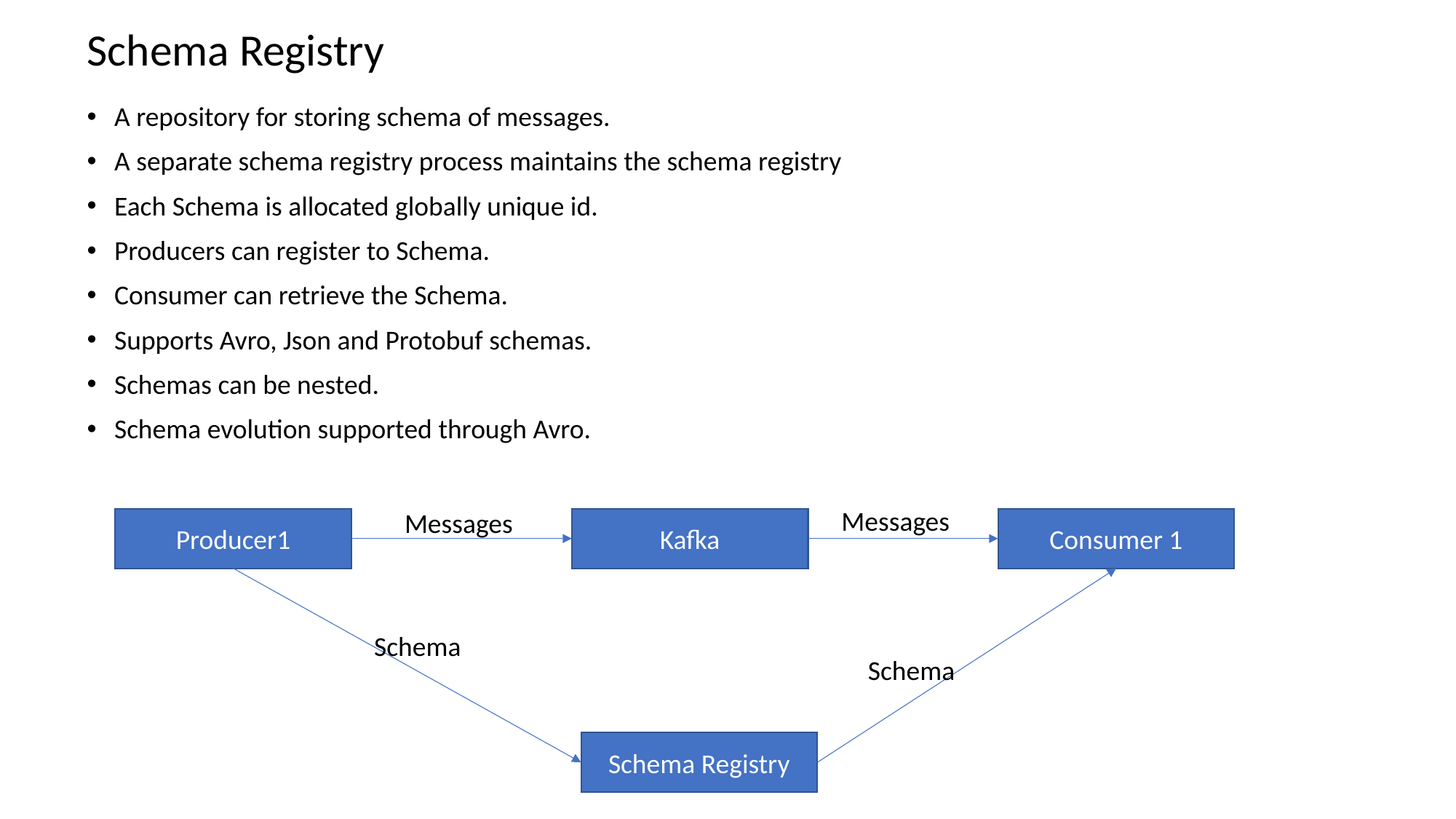

# Schema Registry
A repository for storing schema of messages.
A separate schema registry process maintains the schema registry
Each Schema is allocated globally unique id.
Producers can register to Schema.
Consumer can retrieve the Schema.
Supports Avro, Json and Protobuf schemas.
Schemas can be nested.
Schema evolution supported through Avro.

Messages
Messages
Consumer 1
Producer1
Kafka
Schema
Schema
Schema Registry